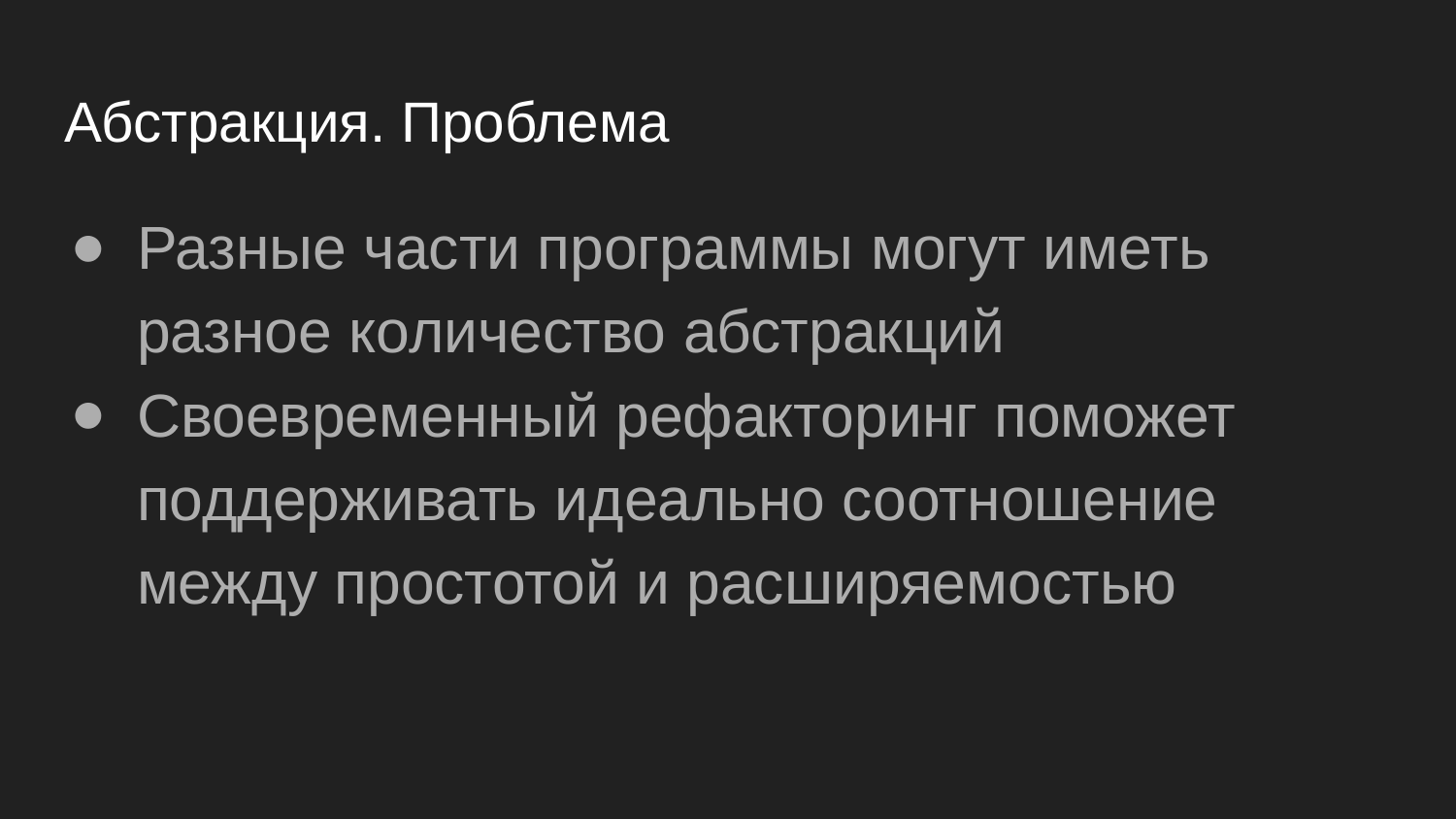

# Абстракция. Проблема
Разные части программы могут иметь разное количество абстракций
Своевременный рефакторинг поможет поддерживать идеально соотношение между простотой и расширяемостью